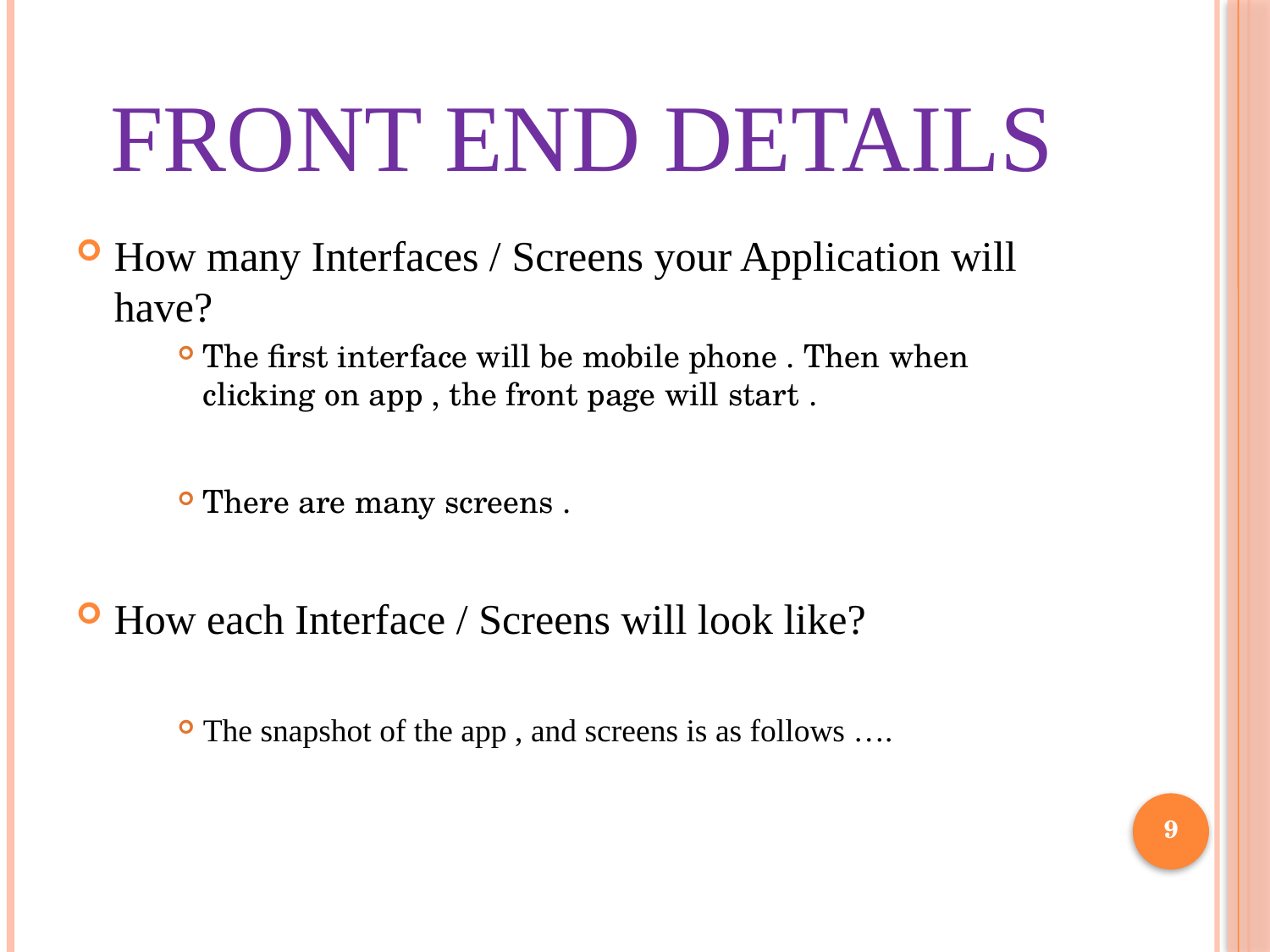

# Front End Details
How many Interfaces / Screens your Application will have?
The first interface will be mobile phone . Then when clicking on app , the front page will start .

There are many screens .

How each Interface / Screens will look like?

The snapshot of the app , and screens is as follows ….

9